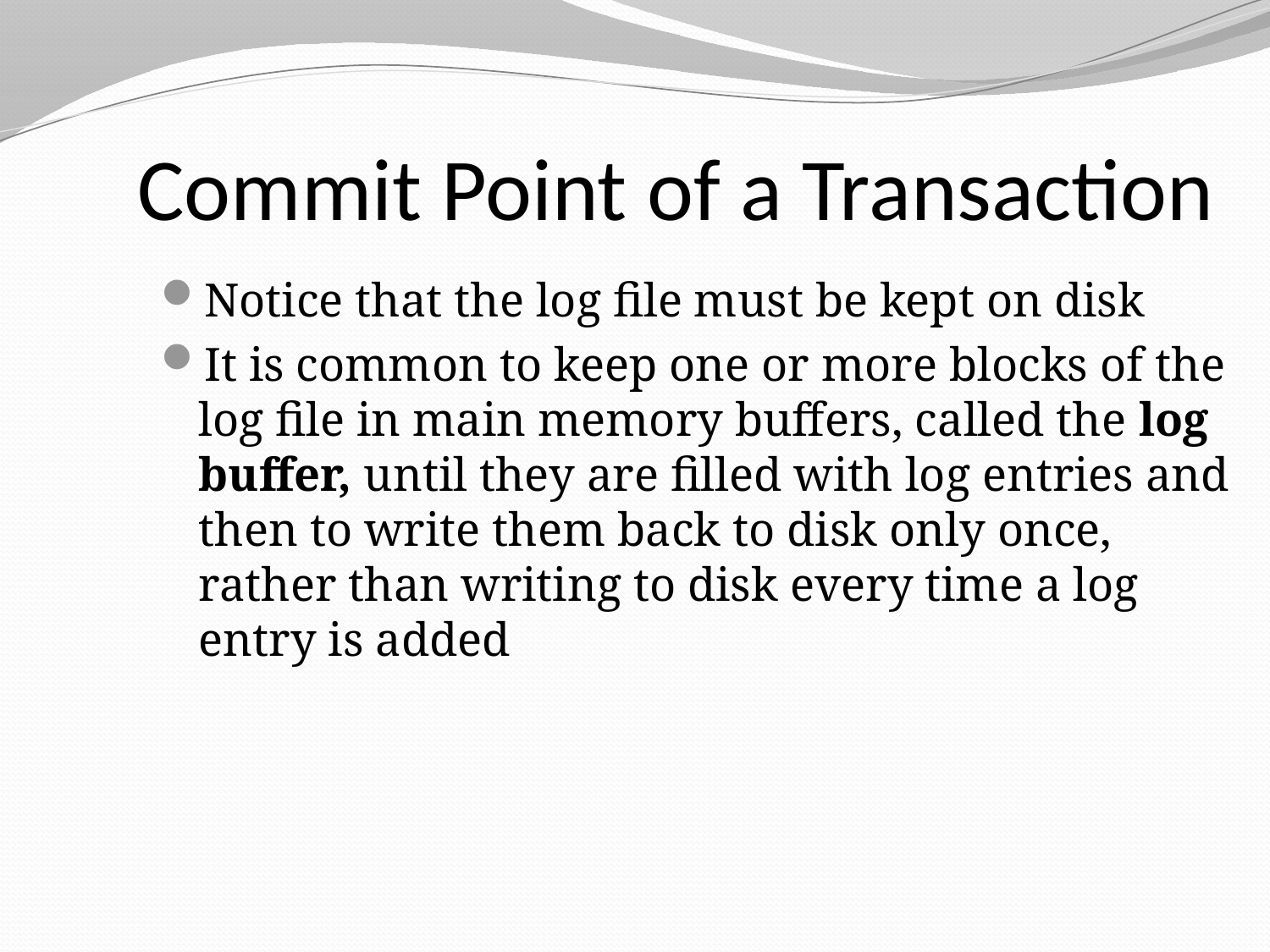

Commit Point of a Transaction
Notice that the log file must be kept on disk
It is common to keep one or more blocks of the log file in main memory buffers, called the log buffer, until they are filled with log entries and then to write them back to disk only once, rather than writing to disk every time a log entry is added